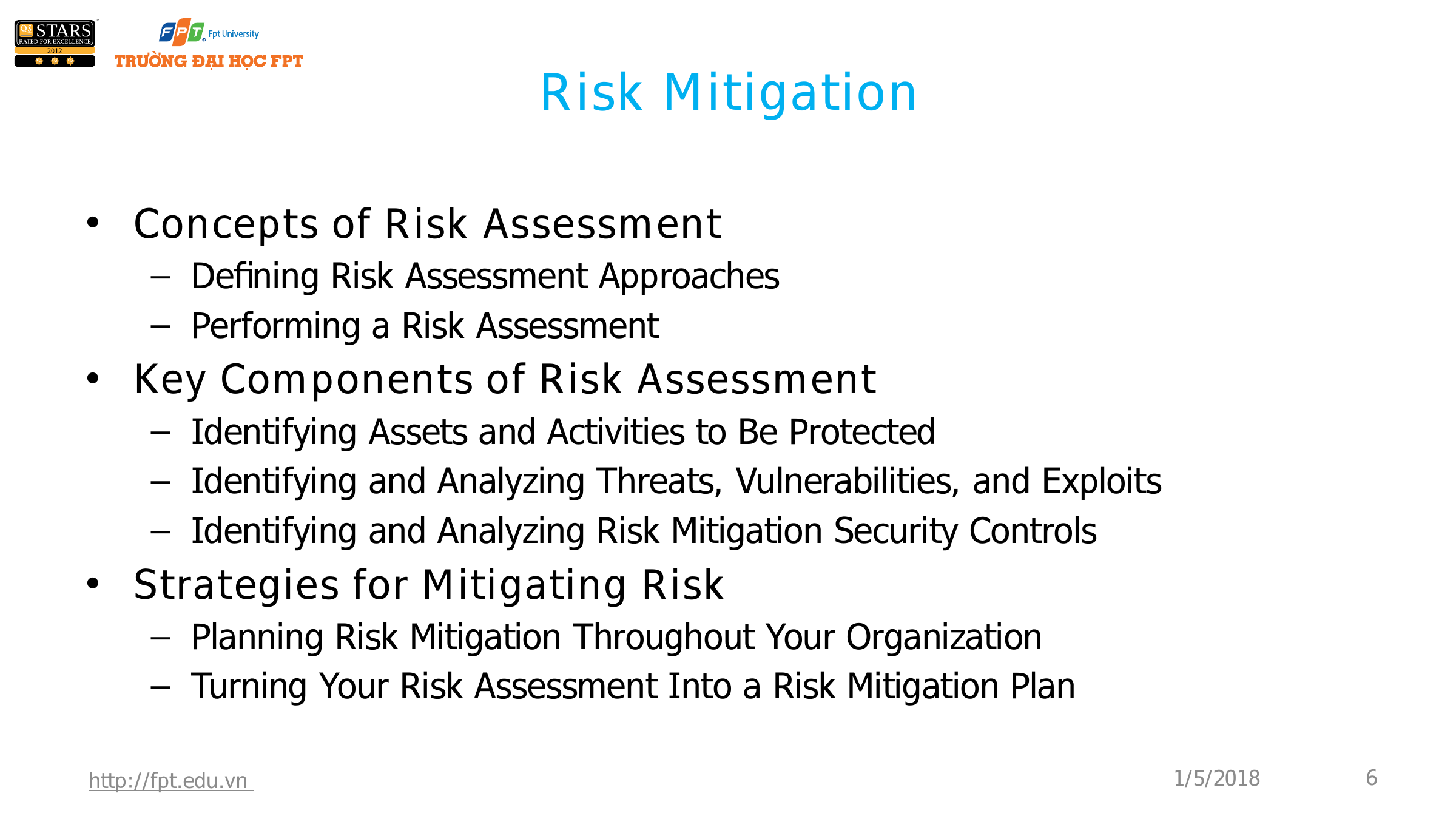

# Risk Mitigation
Concepts of Risk Assessment
Defining Risk Assessment Approaches
Performing a Risk Assessment
Key Components of Risk Assessment
Identifying Assets and Activities to Be Protected
Identifying and Analyzing Threats, Vulnerabilities, and Exploits
Identifying and Analyzing Risk Mitigation Security Controls
Strategies for Mitigating Risk
Planning Risk Mitigation Throughout Your Organization
Turning Your Risk Assessment Into a Risk Mitigation Plan
http://fpt.edu.vn
1/5/2018
6